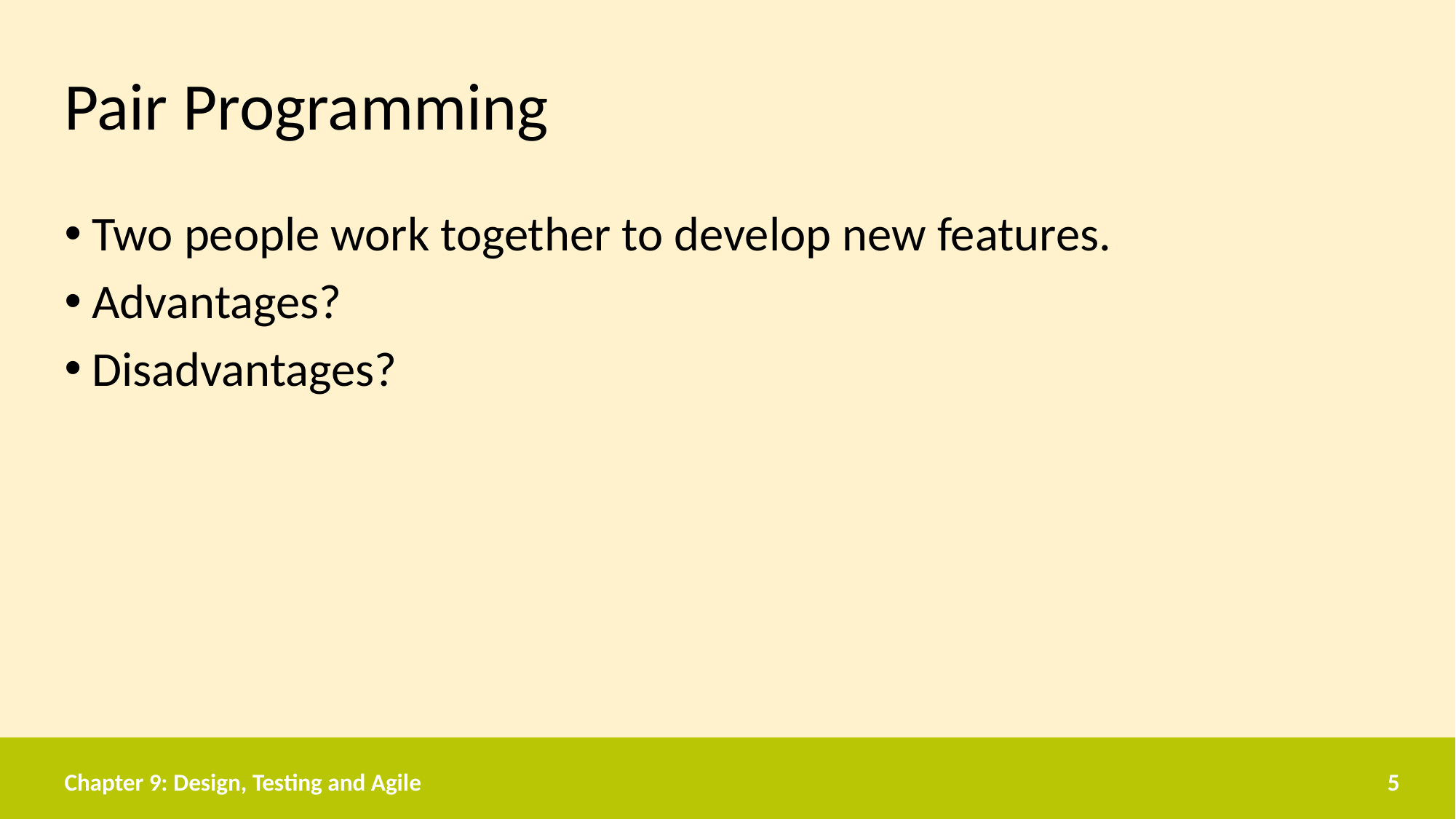

# Pair Programming
Two people work together to develop new features.
Advantages?
Disadvantages?

Chapter 9: Design, Testing and Agile
5